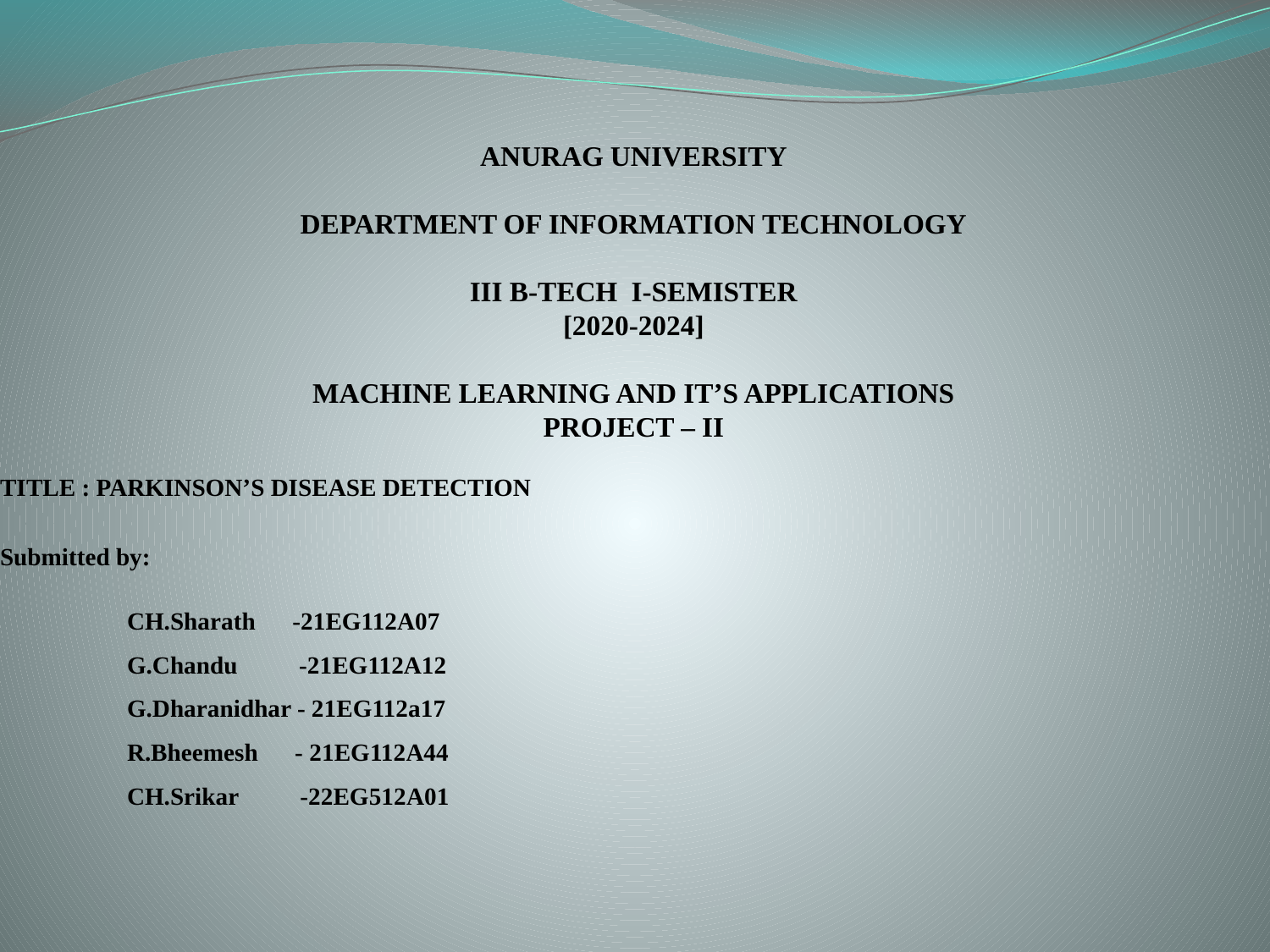

# ANURAG UNIVERSITY DEPARTMENT OF INFORMATION TECHNOLOGY III B-TECH  I-SEMISTER [2020-2024] MACHINE LEARNING AND IT’S APPLICATIONS PROJECT – II
TITLE : PARKINSON’S DISEASE DETECTION

Submitted by:

	CH.Sharath      -21EG112A07
	G.Chandu          -21EG112A12
	G.Dharanidhar - 21EG112a17
	R.Bheemesh      - 21EG112A44
	CH.Srikar          -22EG512A01